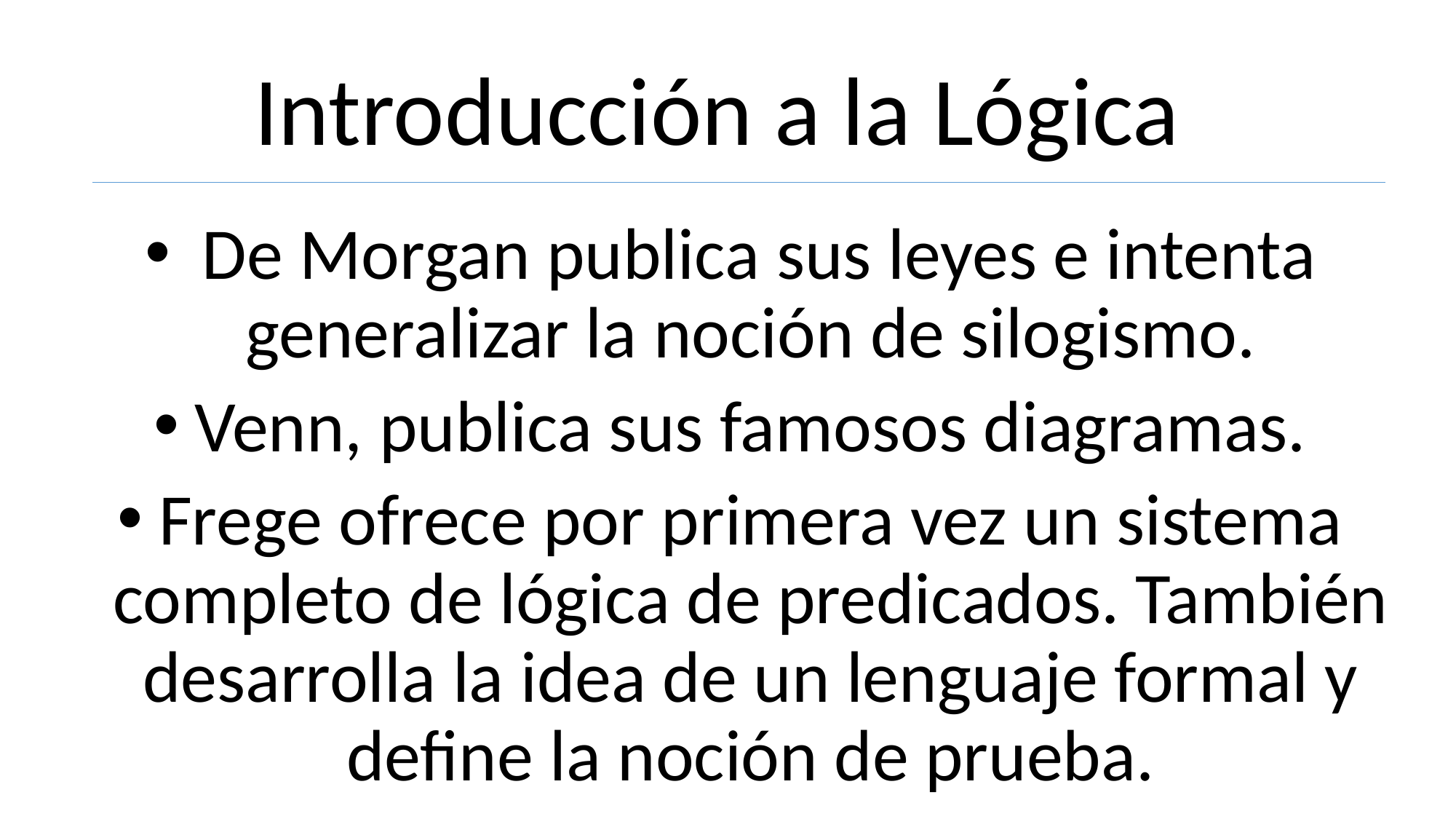

# Introducción a la Lógica
 De Morgan publica sus leyes e intenta generalizar la noción de silogismo.
Venn, publica sus famosos diagramas.
Frege ofrece por primera vez un sistema completo de lógica de predicados. También desarrolla la idea de un lenguaje formal y define la noción de prueba.